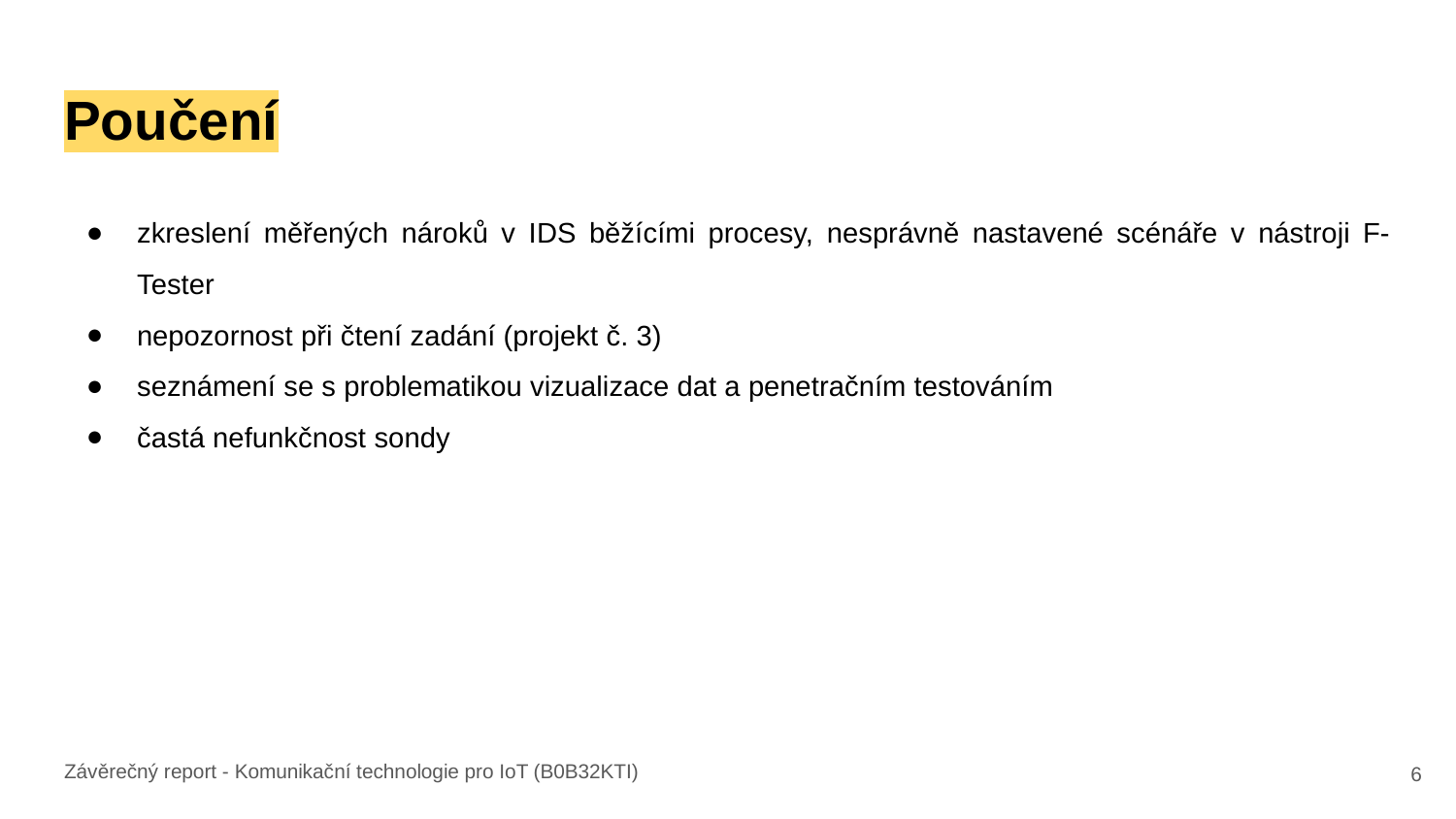

# Poučení
zkreslení měřených nároků v IDS běžícími procesy, nesprávně nastavené scénáře v nástroji F-Tester
nepozornost při čtení zadání (projekt č. 3)
seznámení se s problematikou vizualizace dat a penetračním testováním
častá nefunkčnost sondy
6
Závěrečný report - Komunikační technologie pro IoT (B0B32KTI)